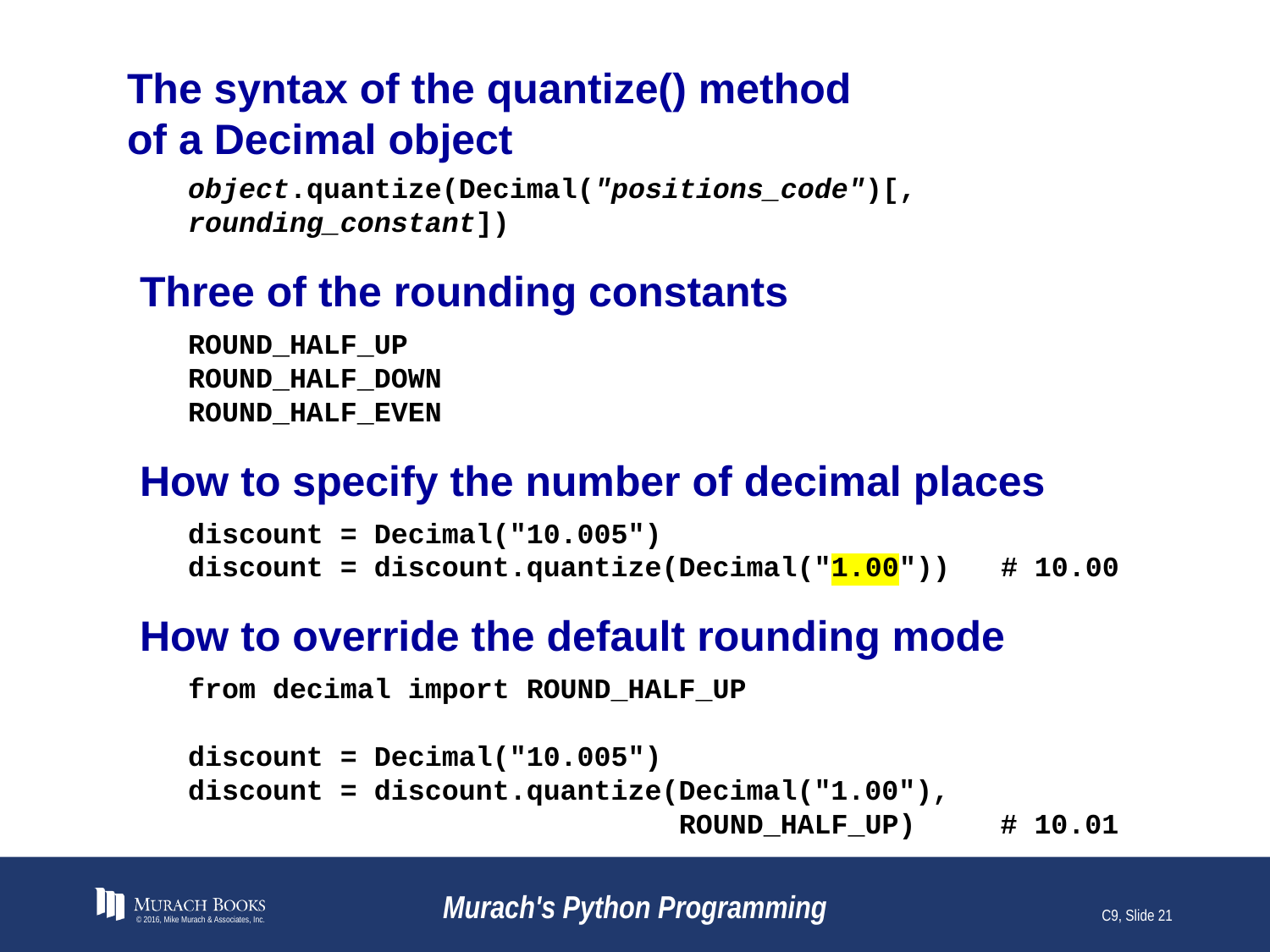

# The syntax of the quantize() method of a Decimal object
object.quantize(Decimal("positions_code")[, rounding_constant])
Three of the rounding constants
ROUND_HALF_UP
ROUND_HALF_DOWN
ROUND_HALF_EVEN
How to specify the number of decimal places
discount = Decimal("10.005")
discount = discount.quantize(Decimal("1.00"))   # 10.00
How to override the default rounding mode
from decimal import ROUND_HALF_UP

discount = Decimal("10.005")
discount = discount.quantize(Decimal("1.00"),
                             ROUND_HALF_UP)     # 10.01

© 2016, Mike Murach & Associates, Inc.
Murach's Python Programming

C9, Slide 21